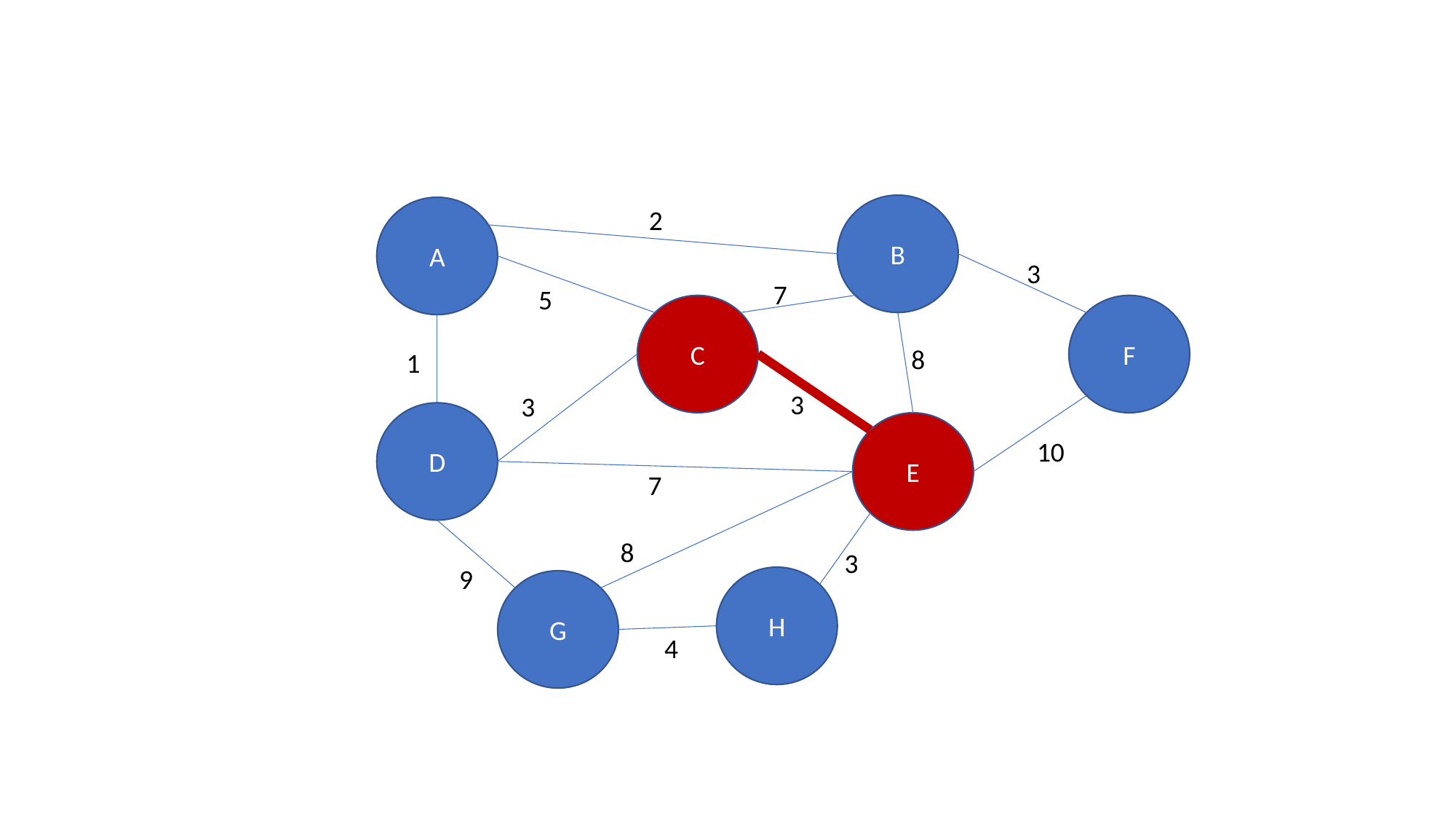

B
A
2
3
7
5
C
F
8
1
3
3
D
E
10
7
8
3
9
H
G
4